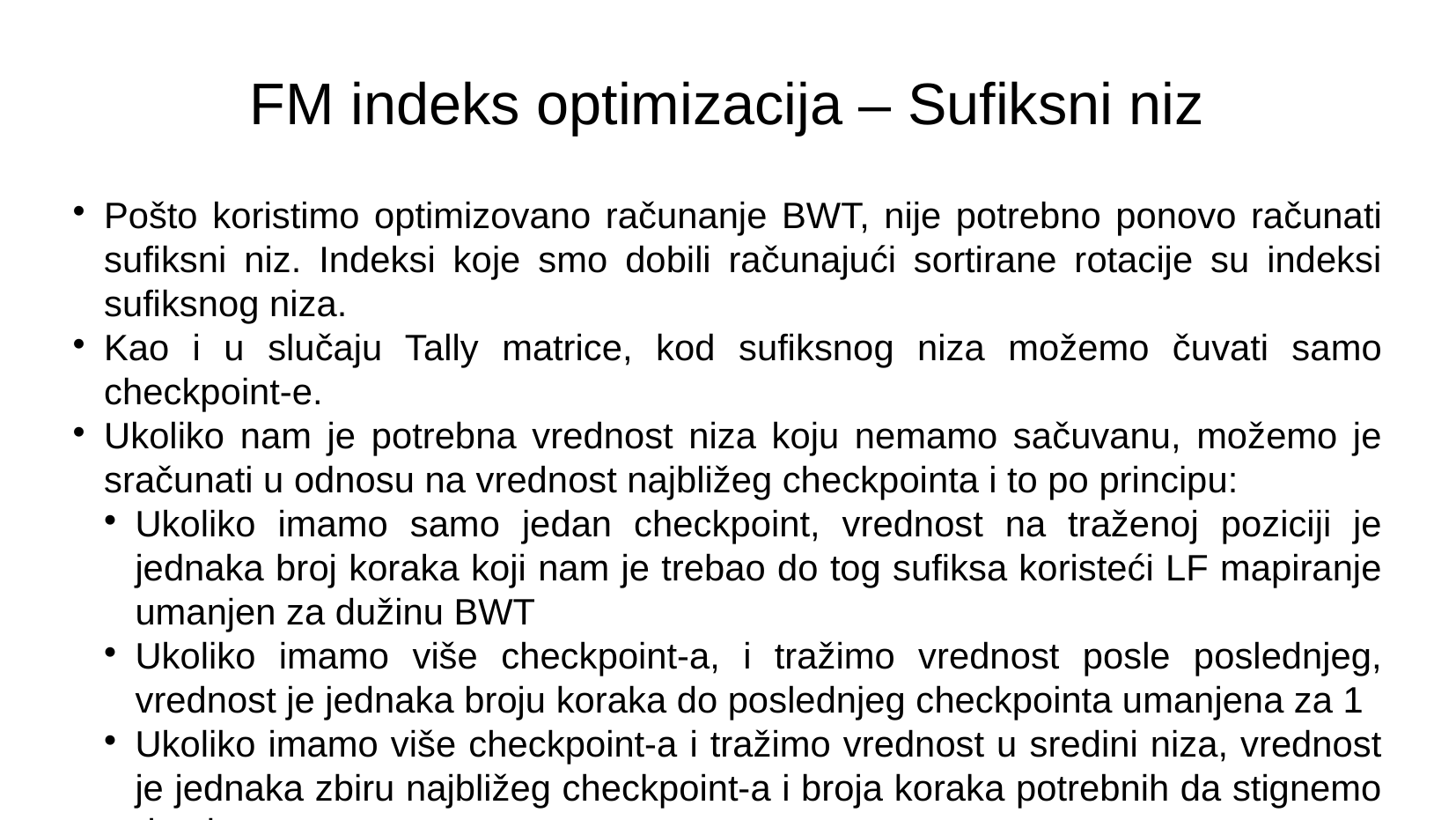

FM indeks optimizacija – Sufiksni niz
Pošto koristimo optimizovano računanje BWT, nije potrebno ponovo računati sufiksni niz. Indeksi koje smo dobili računajući sortirane rotacije su indeksi sufiksnog niza.
Kao i u slučaju Tally matrice, kod sufiksnog niza možemo čuvati samo checkpoint-e.
Ukoliko nam je potrebna vrednost niza koju nemamo sačuvanu, možemo je sračunati u odnosu na vrednost najbližeg checkpointa i to po principu:
Ukoliko imamo samo jedan checkpoint, vrednost na traženoj poziciji je jednaka broj koraka koji nam je trebao do tog sufiksa koristeći LF mapiranje umanjen za dužinu BWT
Ukoliko imamo više checkpoint-a, i tražimo vrednost posle poslednjeg, vrednost je jednaka broju koraka do poslednjeg checkpointa umanjena za 1
Ukoliko imamo više checkpoint-a i tražimo vrednost u sredini niza, vrednost je jednaka zbiru najbližeg checkpoint-a i broja koraka potrebnih da stignemo do njega